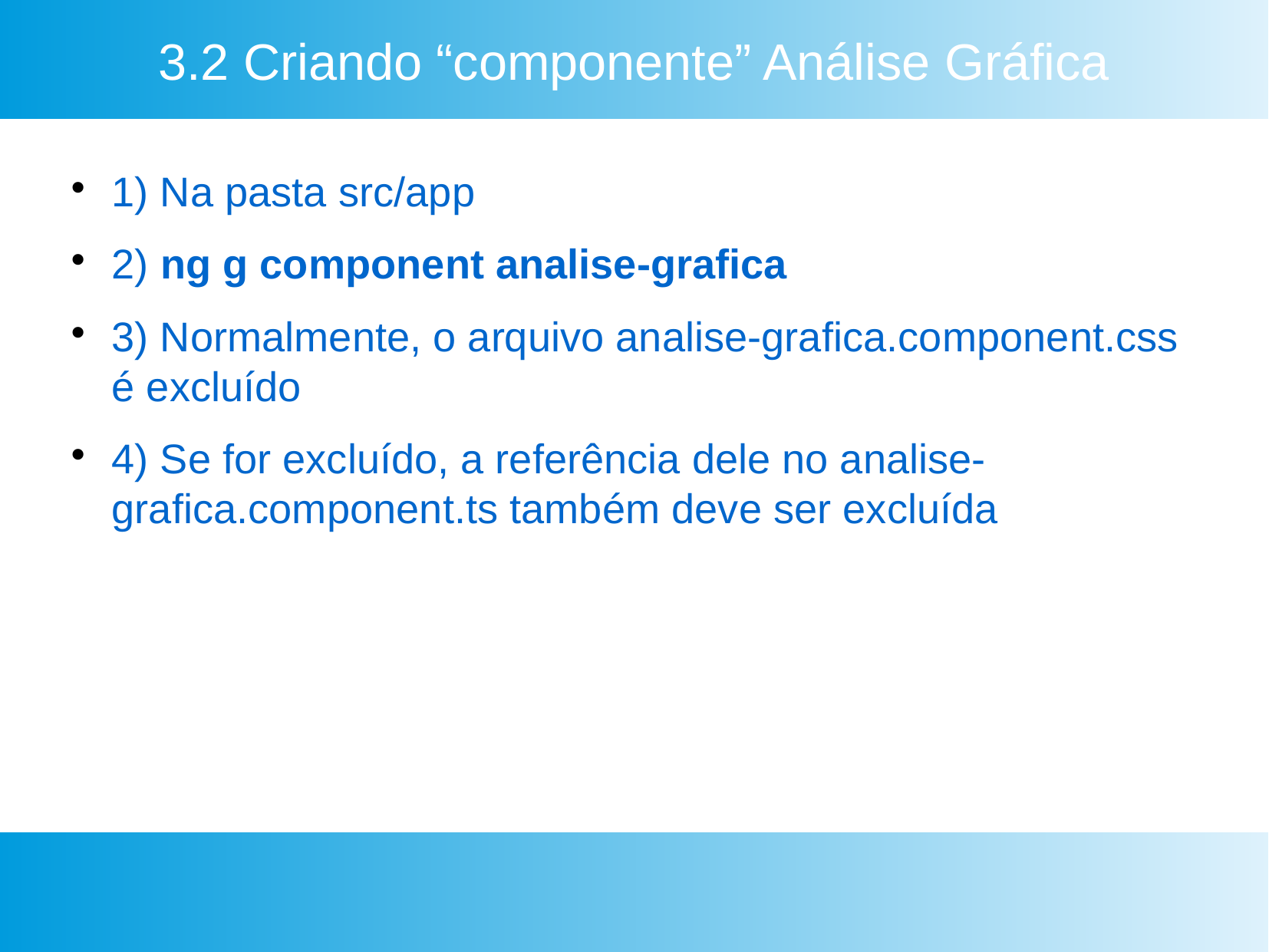

3.2 Criando “componente” Análise Gráfica
1) Na pasta src/app
2) ng g component analise-grafica
3) Normalmente, o arquivo analise-grafica.component.css é excluído
4) Se for excluído, a referência dele no analise-grafica.component.ts também deve ser excluída